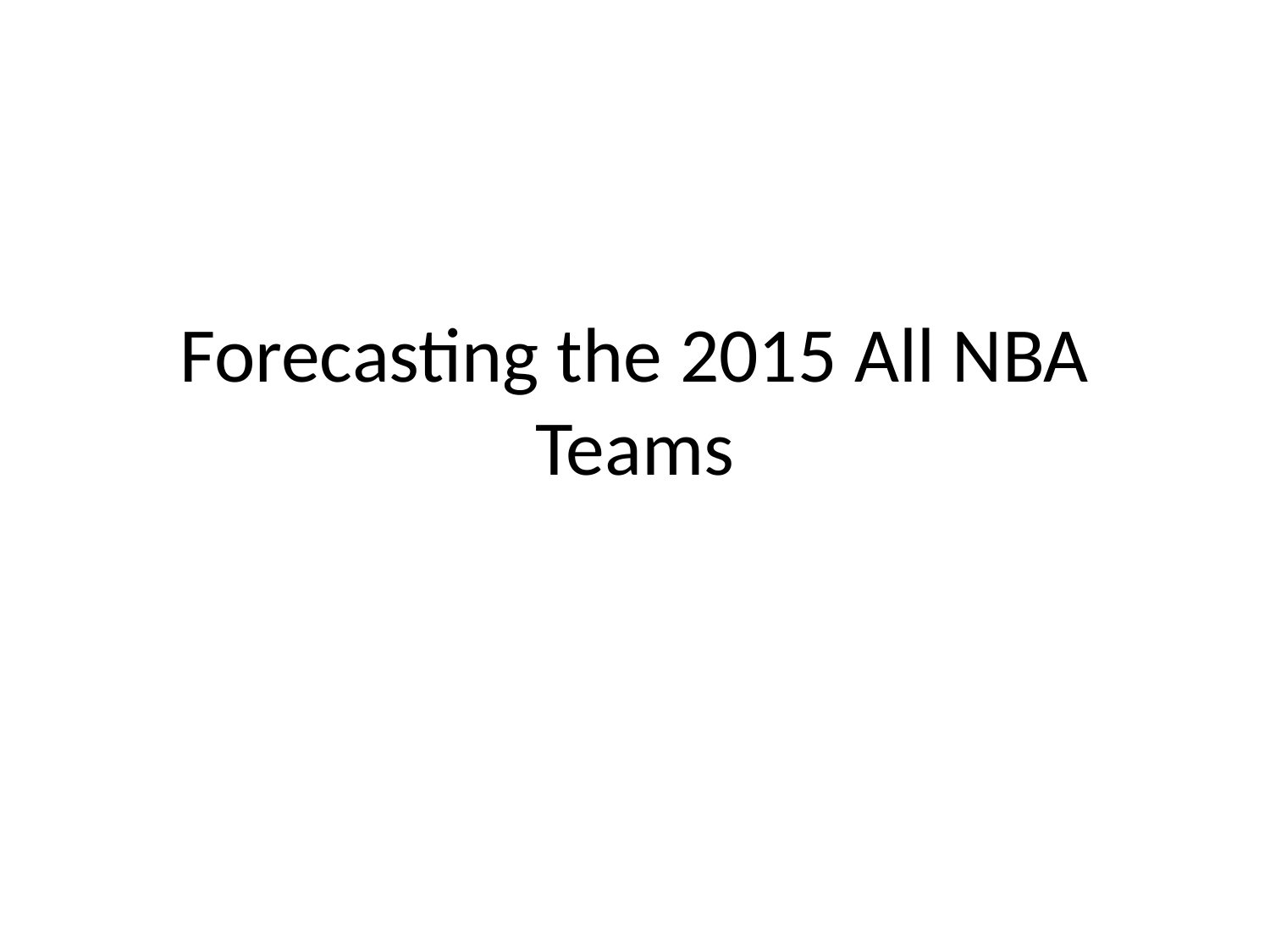

# Forecasting the 2015 All NBA Teams